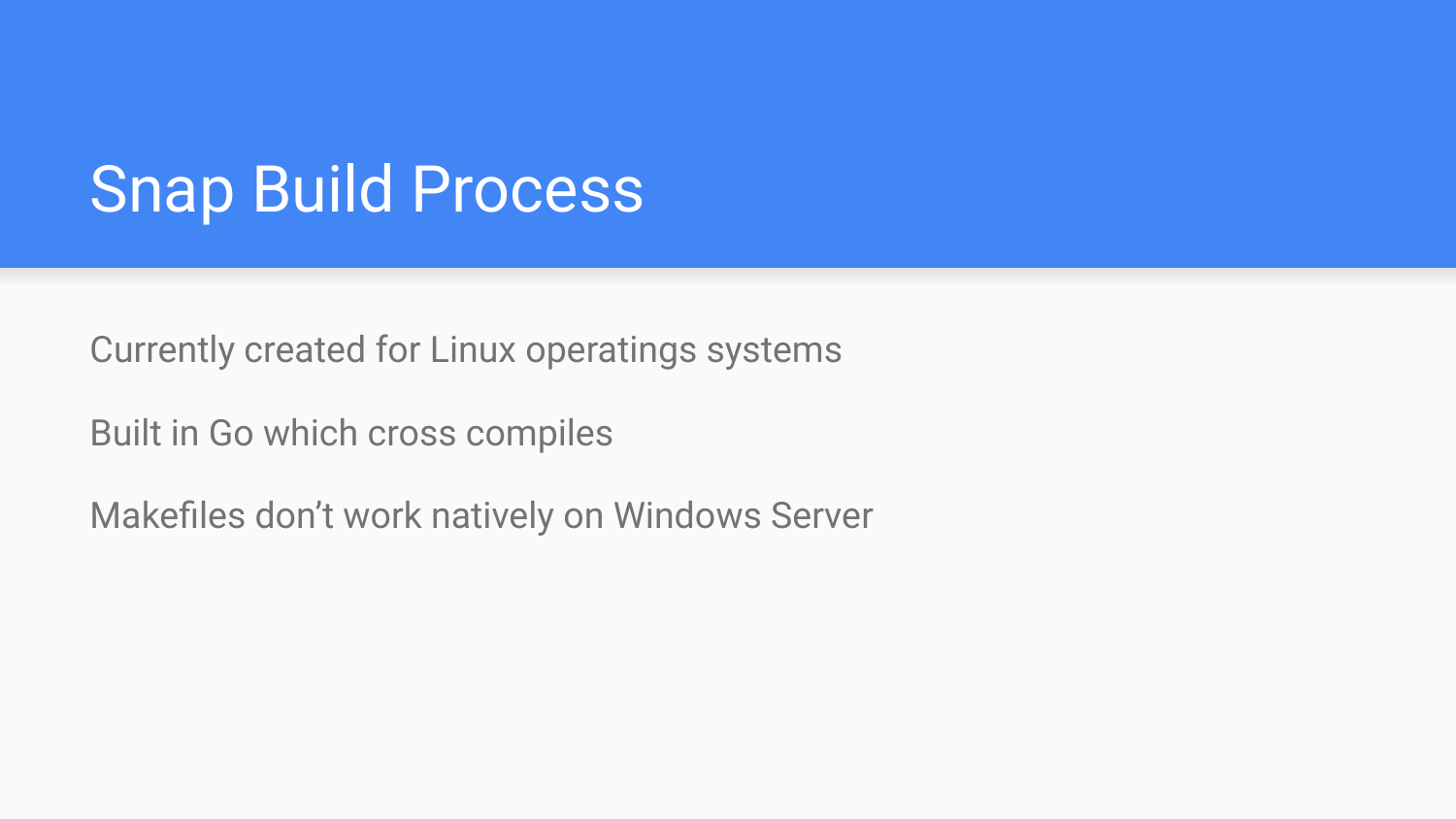

# Snap Build Process
Currently created for Linux operatings systems
Built in Go which cross compiles
Makefiles don’t work natively on Windows Server